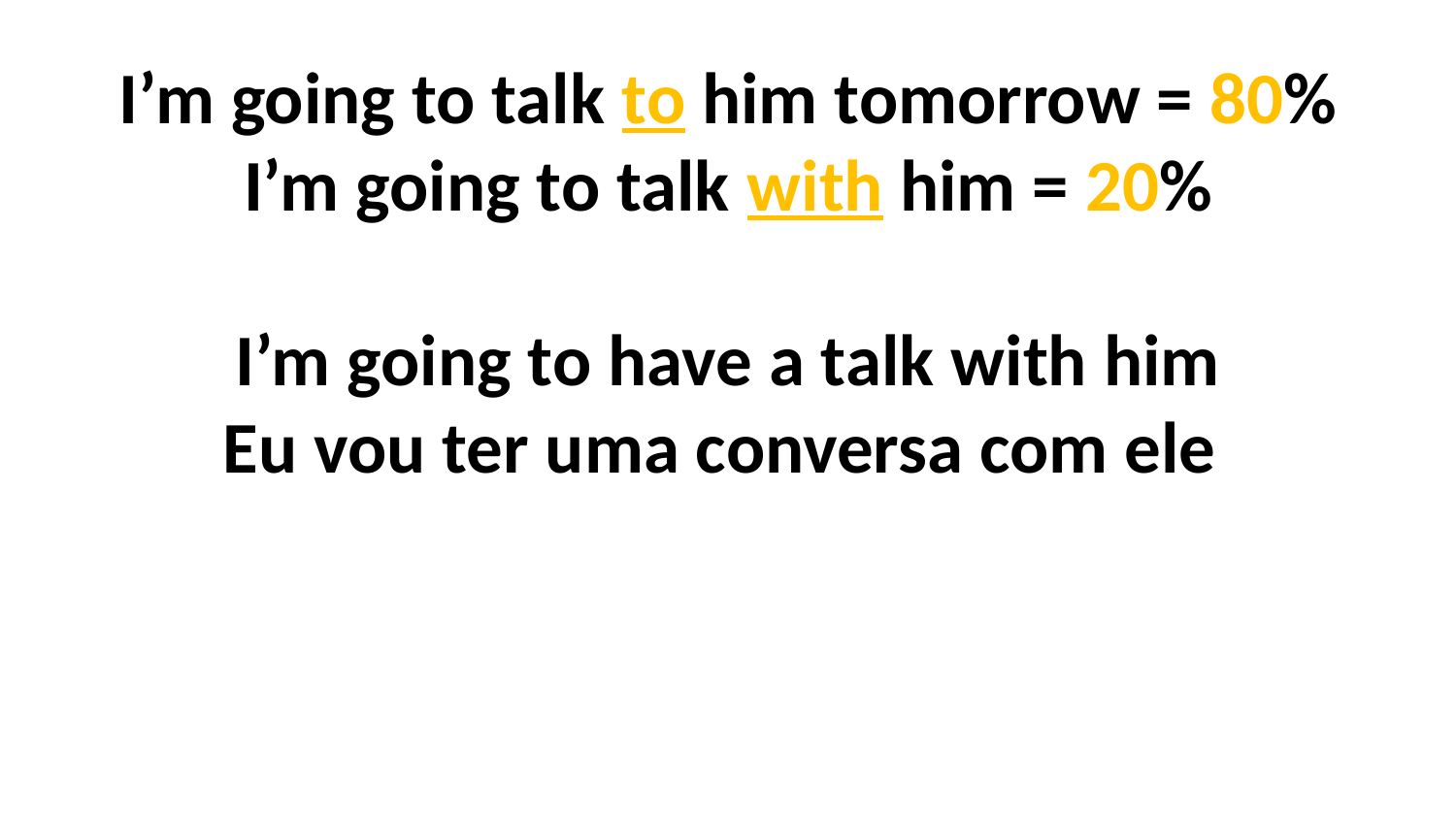

I’m going to talk to him tomorrow = 80%
I’m going to talk with him = 20%

I’m going to have a talk with him
Eu vou ter uma conversa com ele